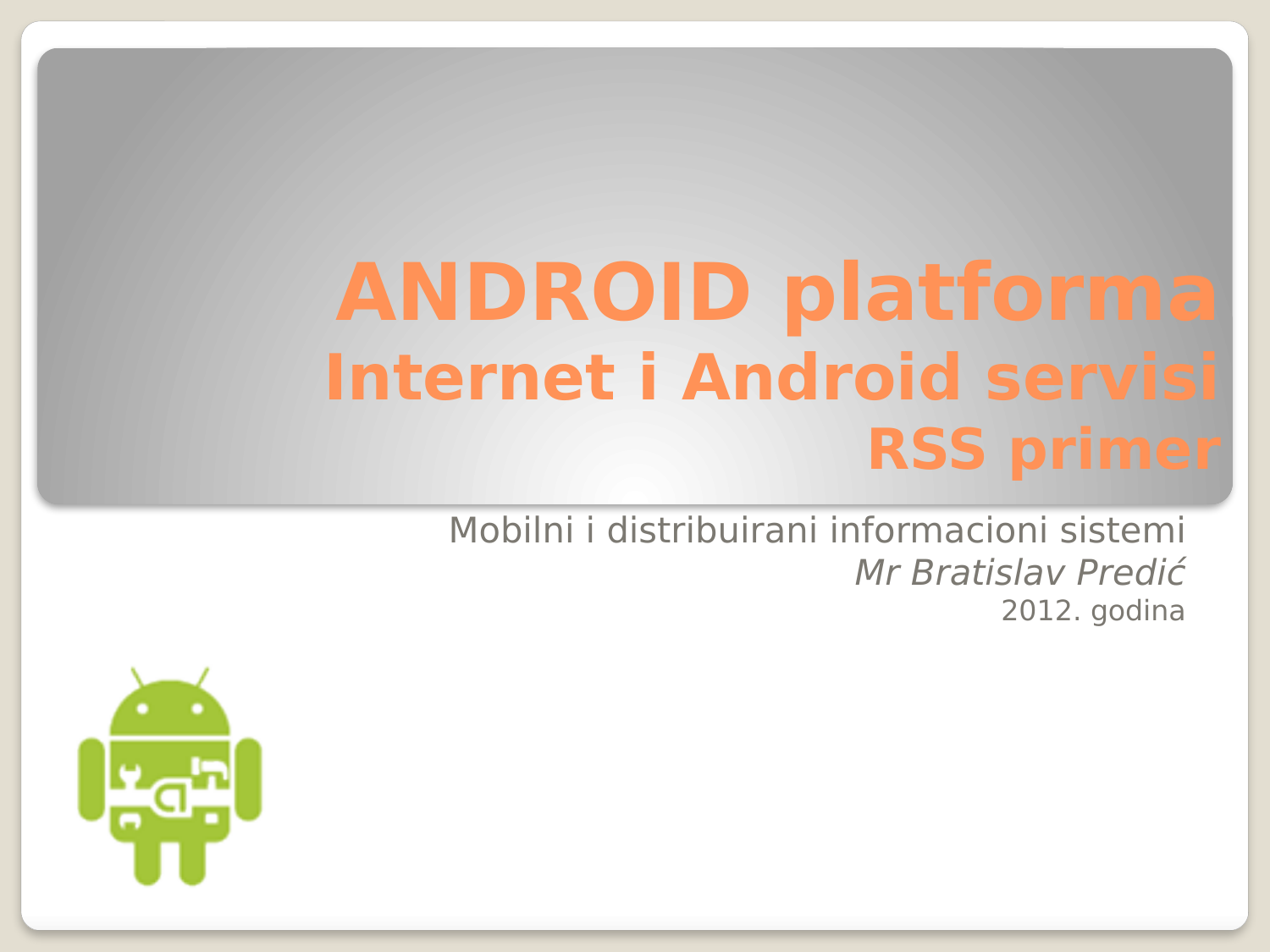

# ANDROID platforma Internet i Android servisi RSS primer
Mobilni i distribuirani informacioni sistemi
Mr Bratislav Predić
2012. godina